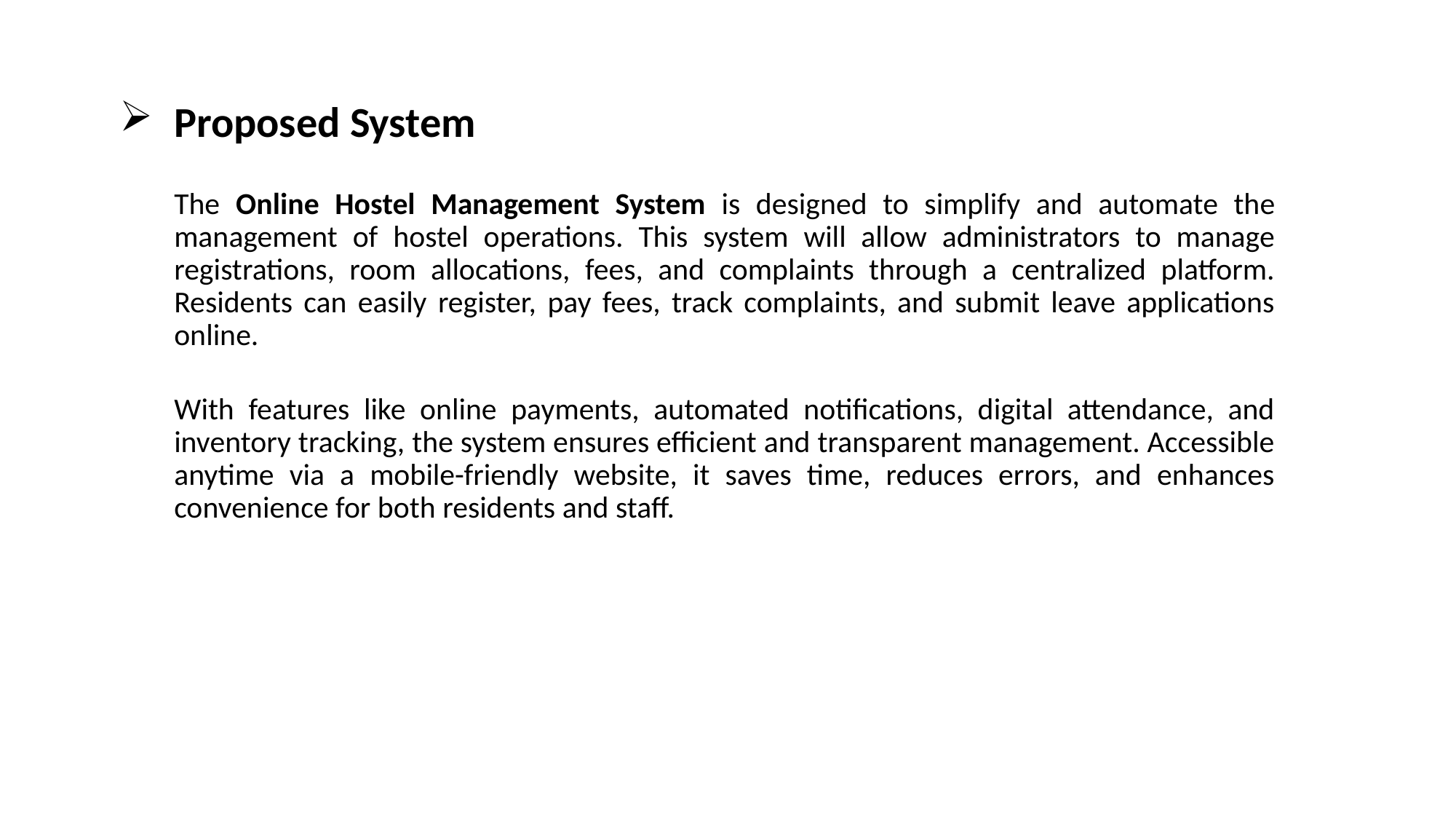

Proposed System

The Online Hostel Management System is designed to simplify and automate the management of hostel operations. This system will allow administrators to manage registrations, room allocations, fees, and complaints through a centralized platform. Residents can easily register, pay fees, track complaints, and submit leave applications online.

With features like online payments, automated notifications, digital attendance, and inventory tracking, the system ensures efficient and transparent management. Accessible anytime via a mobile-friendly website, it saves time, reduces errors, and enhances convenience for both residents and staff.